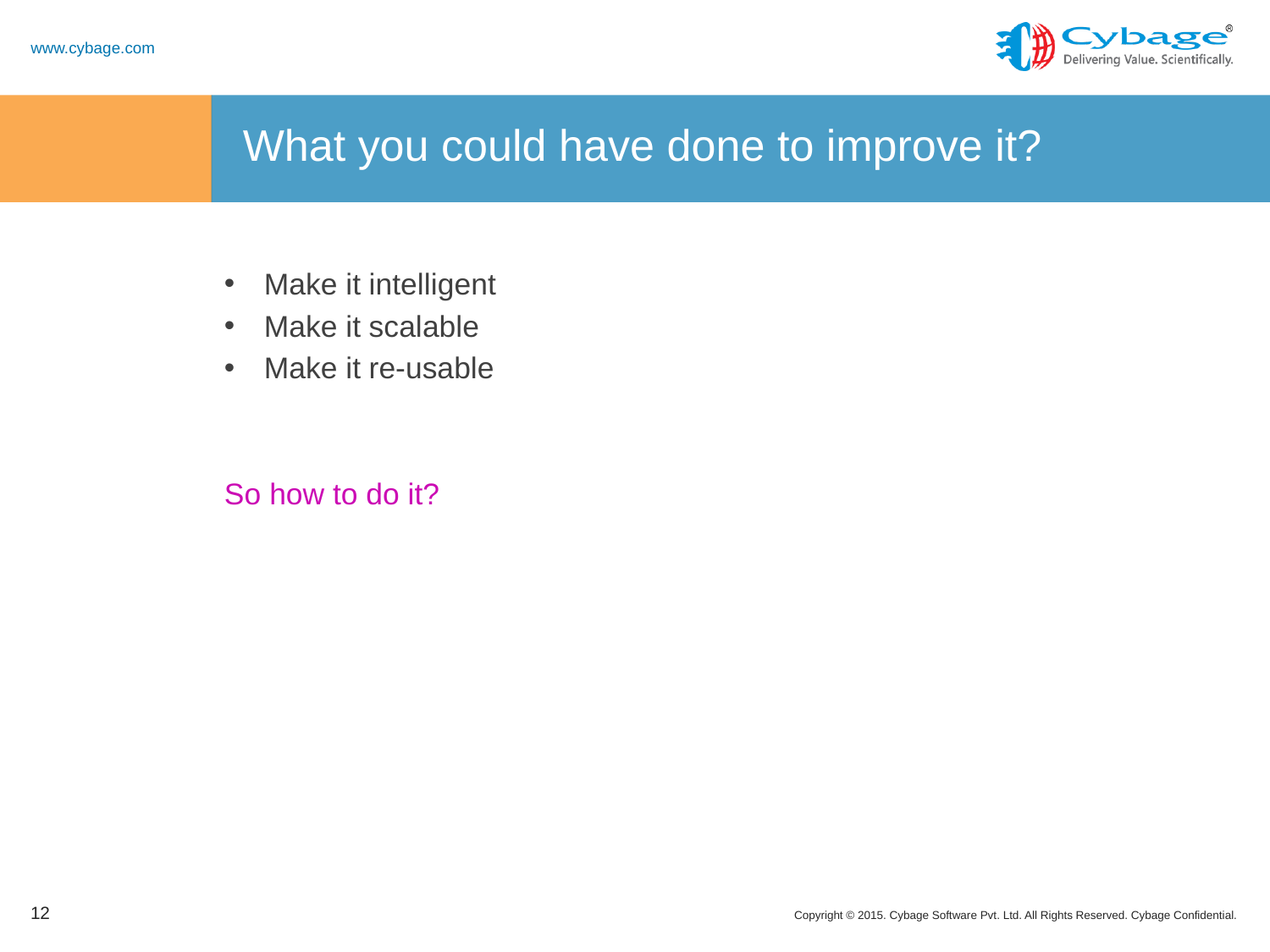

# What you could have done to improve it?
Make it intelligent
Make it scalable
Make it re-usable

So how to do it?
12